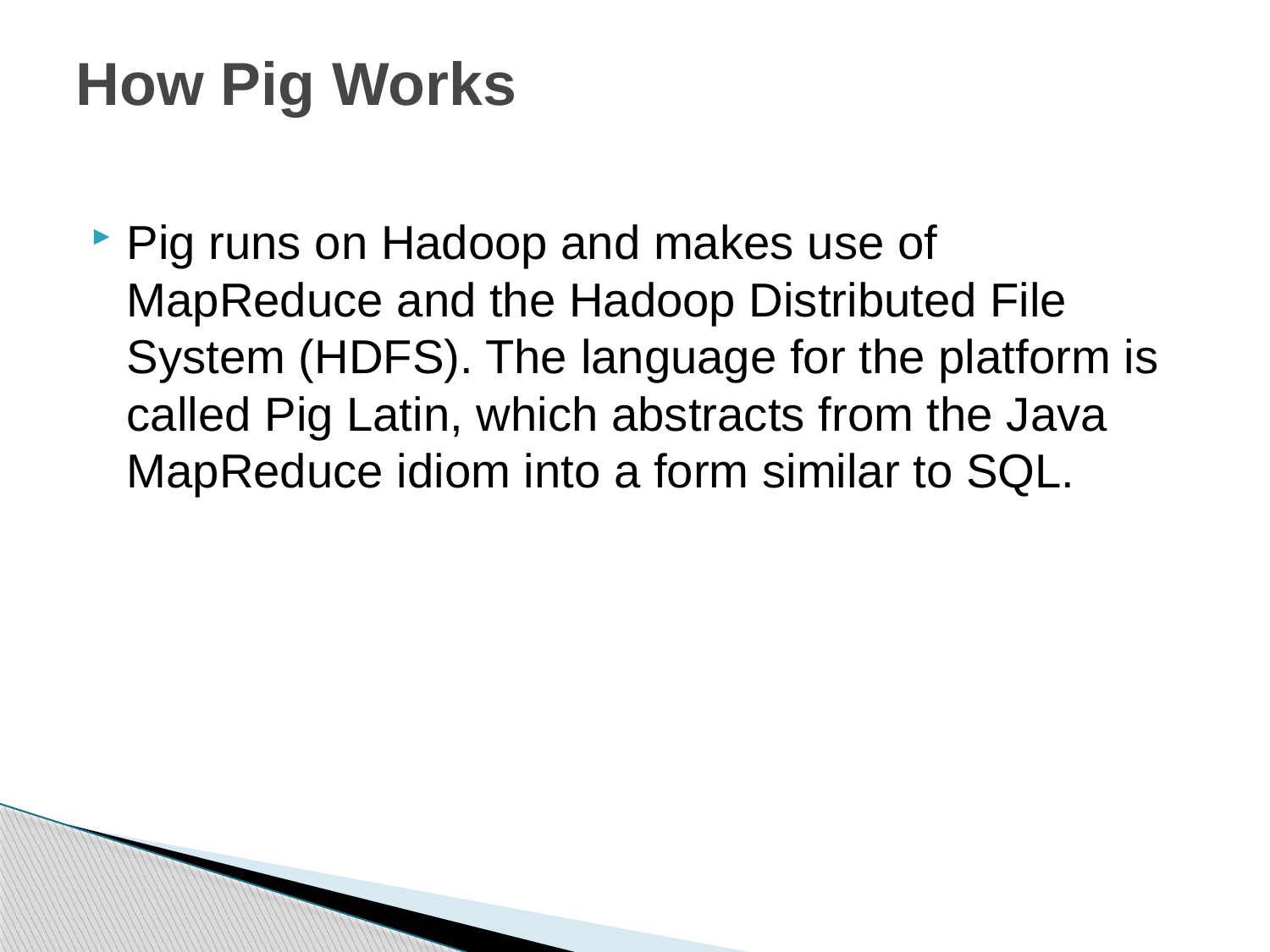

# How Pig Works
Pig runs on Hadoop and makes use of MapReduce and the Hadoop Distributed File System (HDFS). The language for the platform is called Pig Latin, which abstracts from the Java MapReduce idiom into a form similar to SQL.